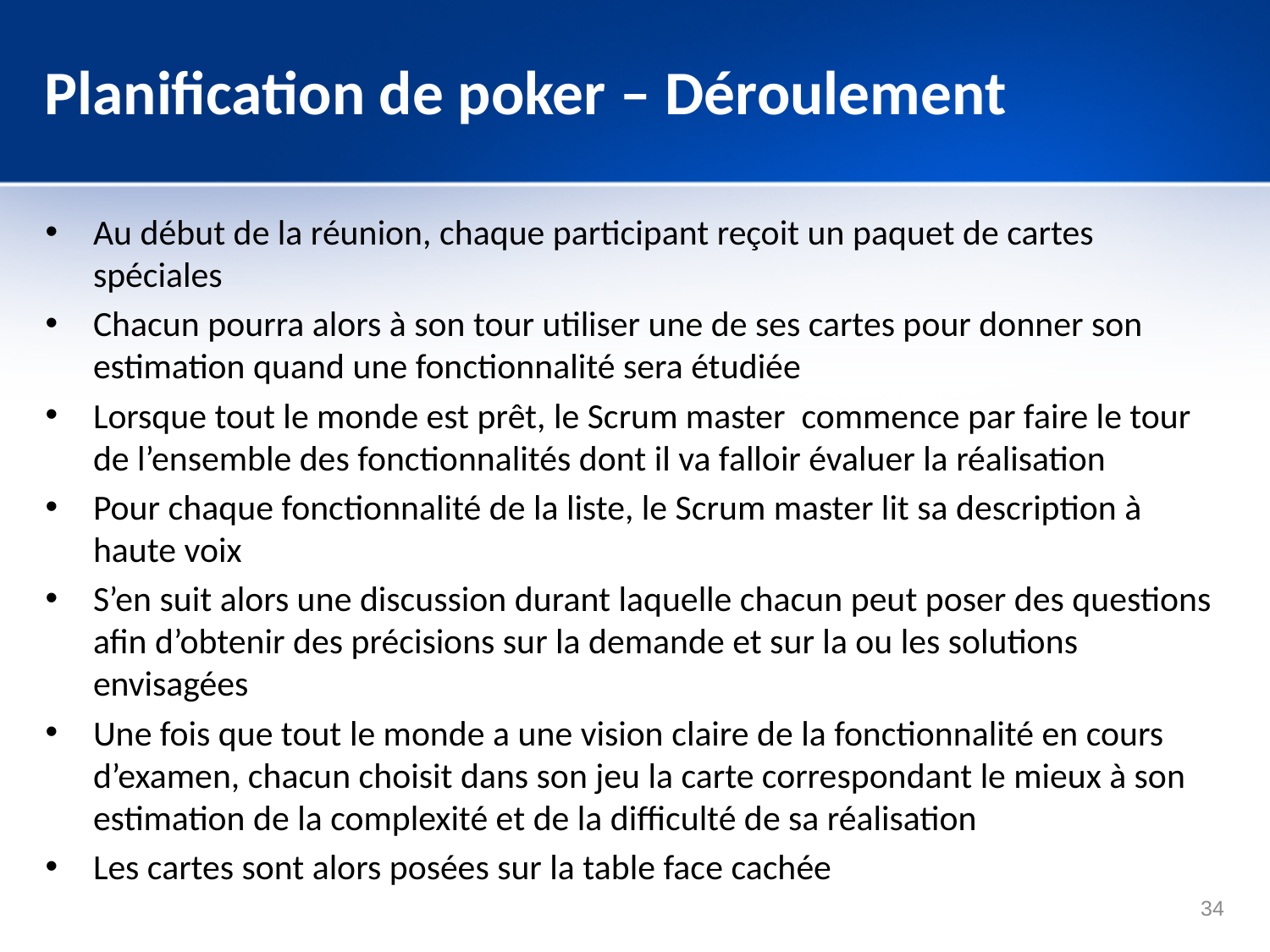

# Planification de poker – Déroulement

Au début de la réunion, chaque participant reçoit un paquet de cartes spéciales
Chacun pourra alors à son tour utiliser une de ses cartes pour donner son estimation quand une fonctionnalité sera étudiée
Lorsque tout le monde est prêt, le Scrum master  commence par faire le tour de l’ensemble des fonctionnalités dont il va falloir évaluer la réalisation
Pour chaque fonctionnalité de la liste, le Scrum master lit sa description à haute voix
S’en suit alors une discussion durant laquelle chacun peut poser des questions afin d’obtenir des précisions sur la demande et sur la ou les solutions envisagées
Une fois que tout le monde a une vision claire de la fonctionnalité en cours d’examen, chacun choisit dans son jeu la carte correspondant le mieux à son estimation de la complexité et de la difficulté de sa réalisation
Les cartes sont alors posées sur la table face cachée
34